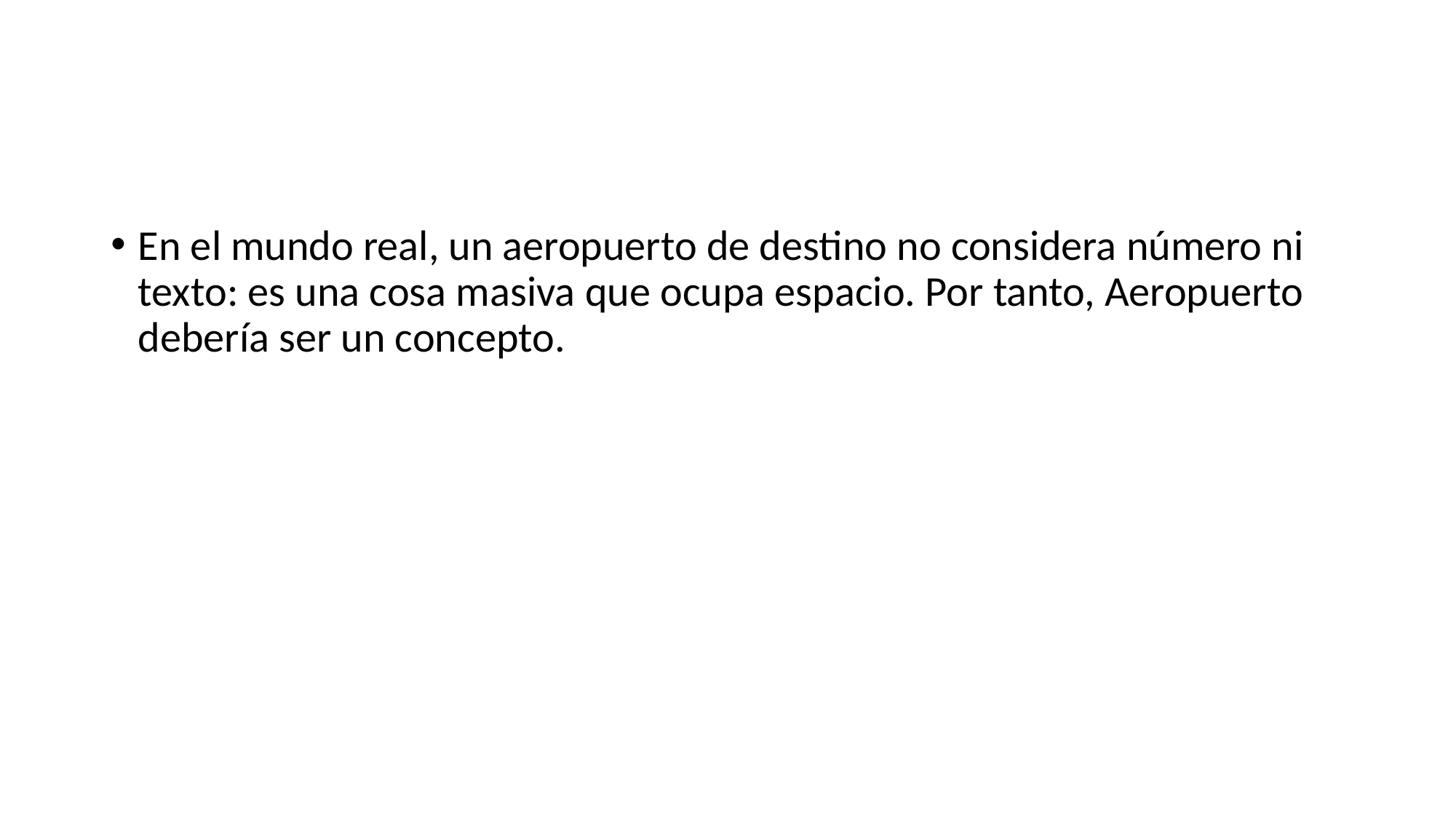

#
En el mundo real, un aeropuerto de destino no considera número ni texto: es una cosa masiva que ocupa espacio. Por tanto, Aeropuerto debería ser un concepto.